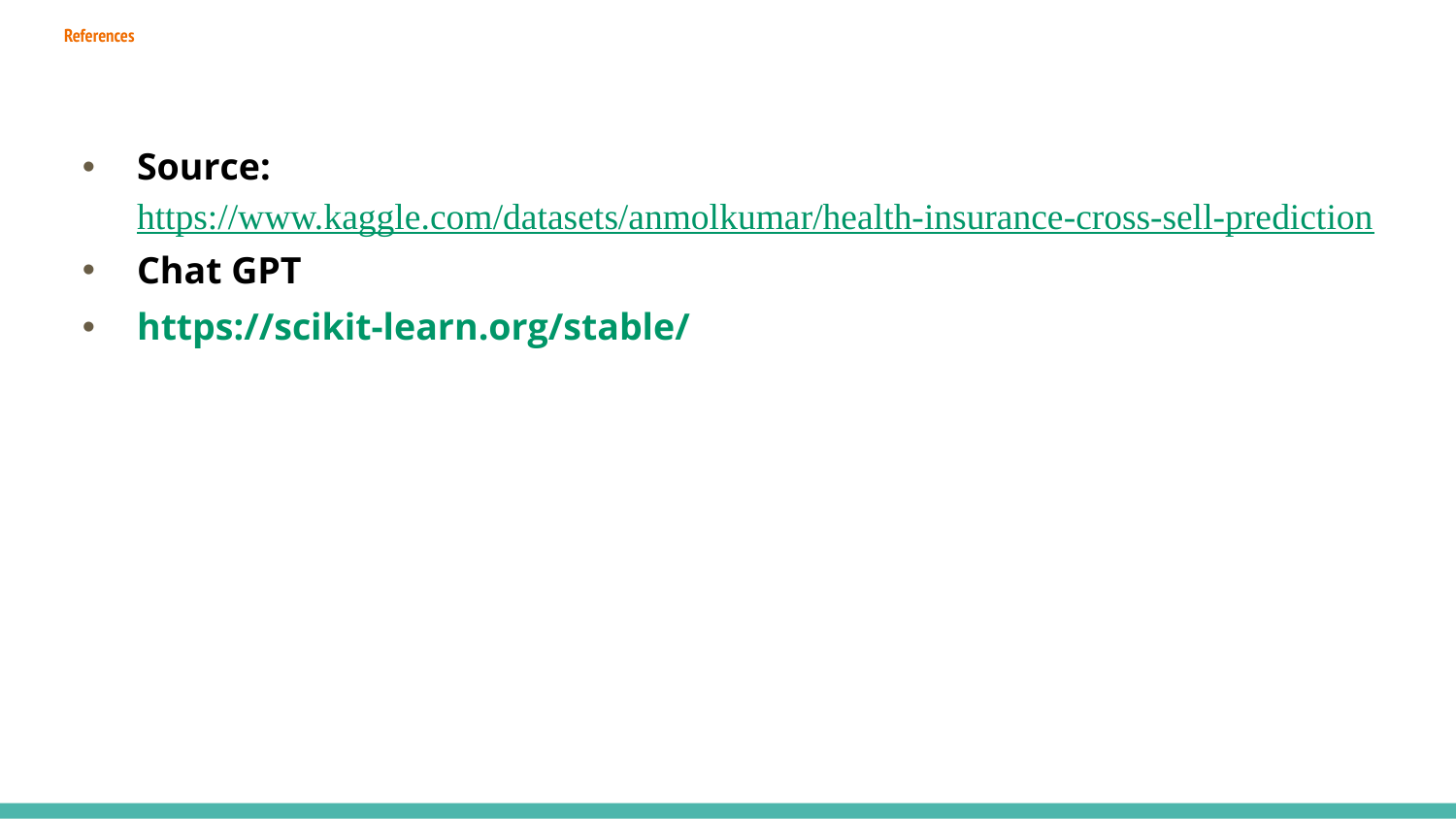

# References
Source: https://www.kaggle.com/datasets/anmolkumar/health-insurance-cross-sell-prediction
Chat GPT
https://scikit-learn.org/stable/